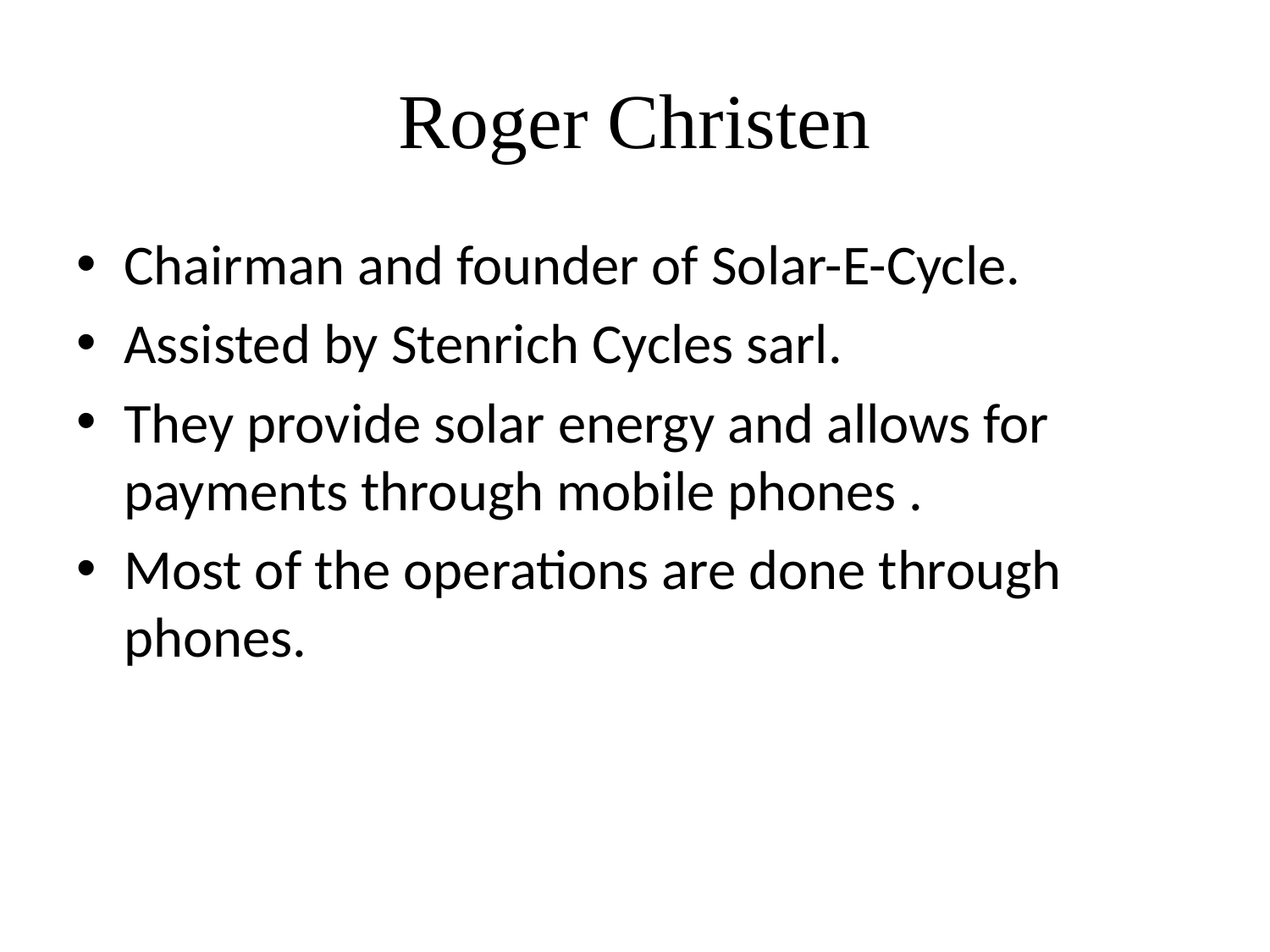

# Roger Christen
Chairman and founder of Solar-E-Cycle.
Assisted by Stenrich Cycles sarl.
They provide solar energy and allows for payments through mobile phones .
Most of the operations are done through phones.